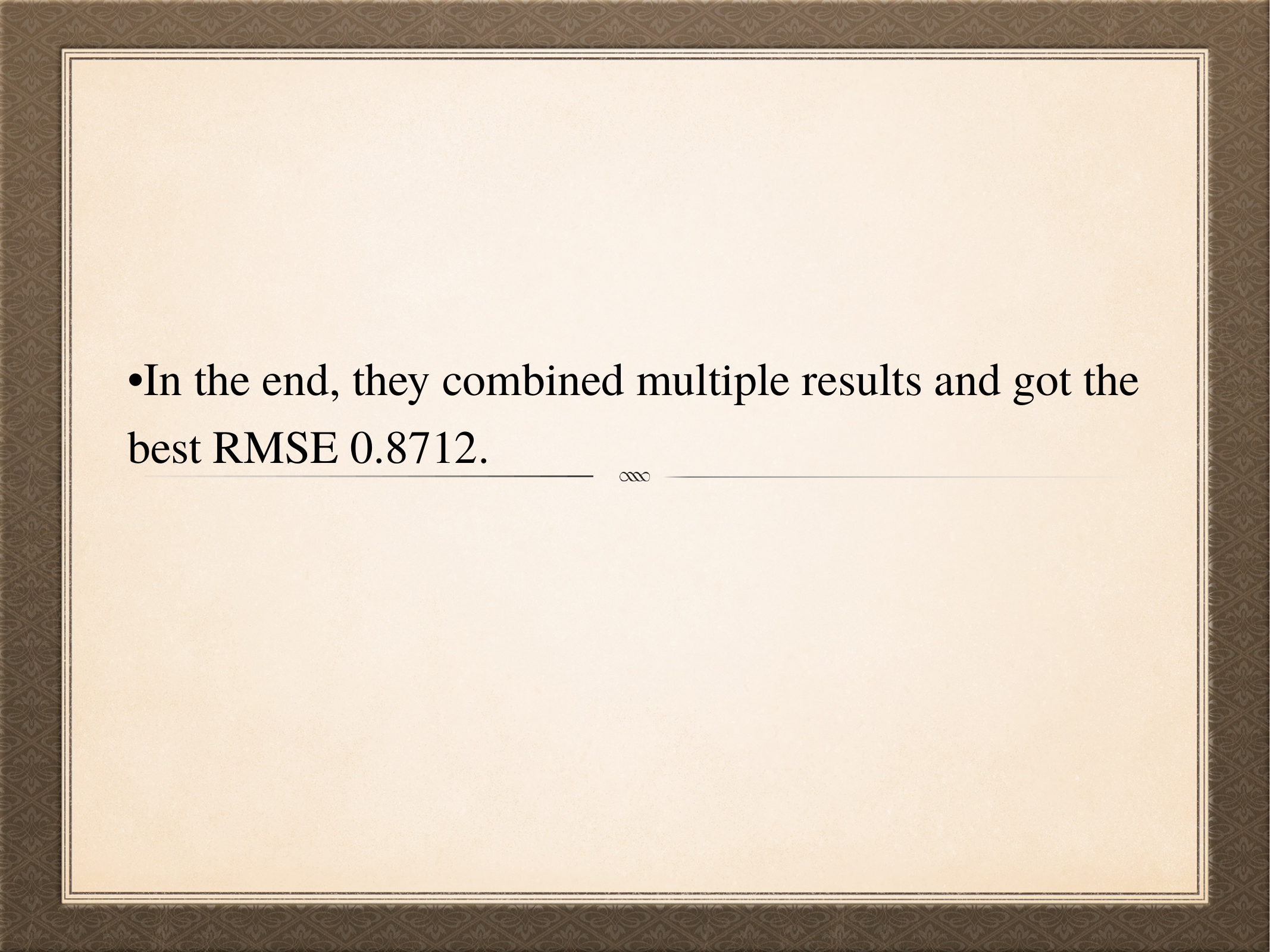

•In the end, they combined multiple results and got the best RMSE 0.8712.